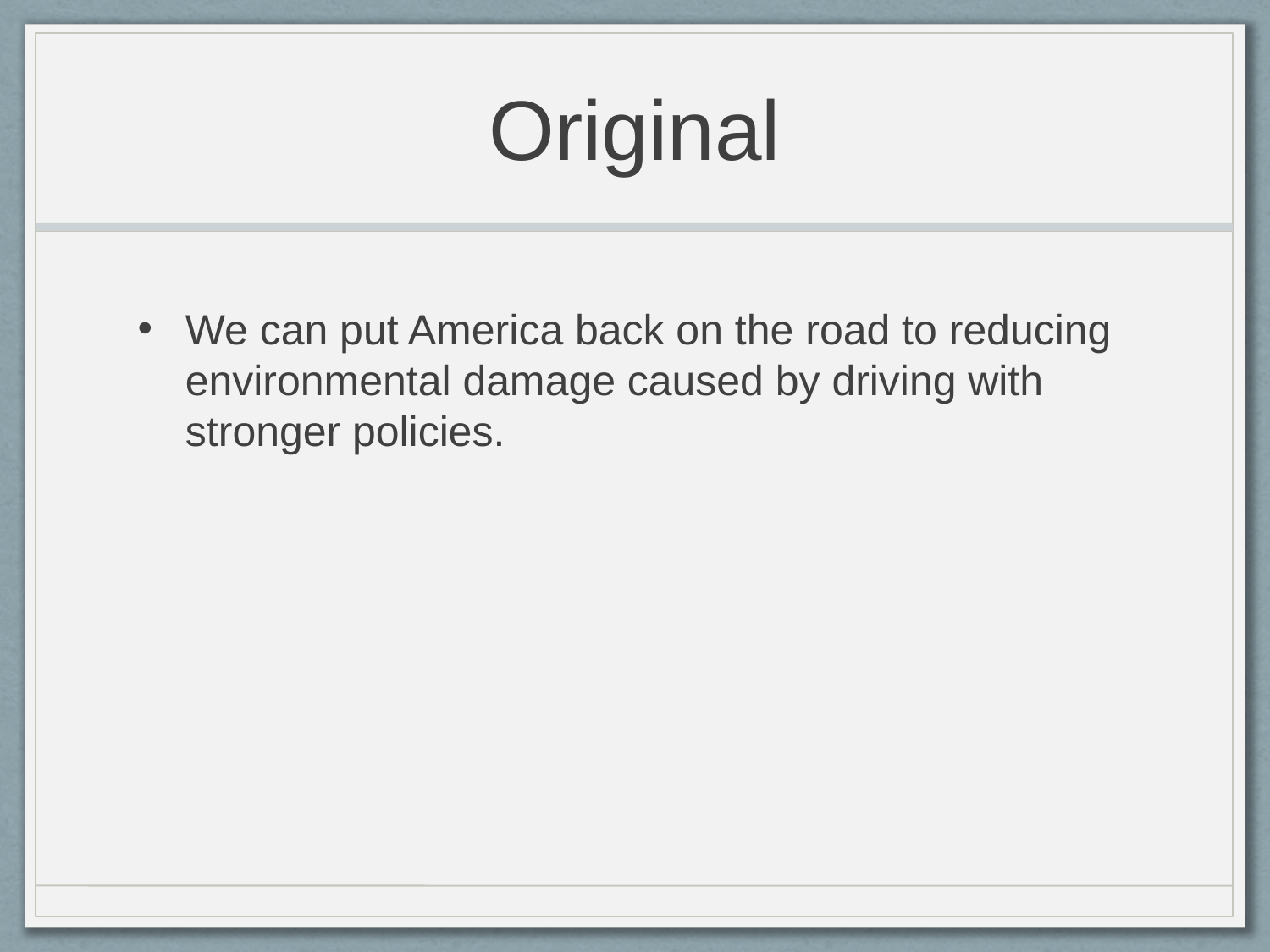

# Original
We can put America back on the road to reducing environmental damage caused by driving with stronger policies.